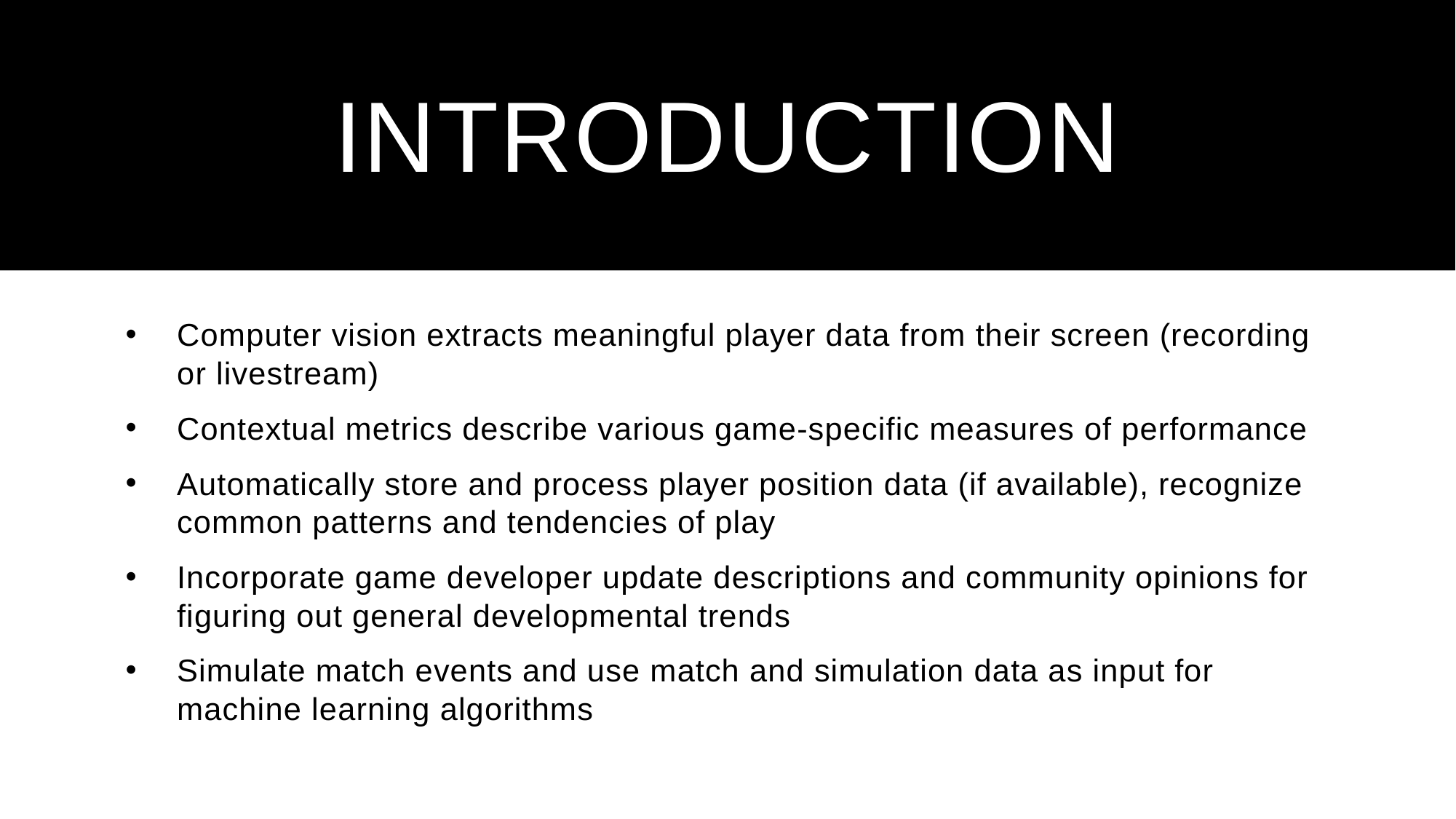

# introduction
Computer vision extracts meaningful player data from their screen (recording or livestream)
Contextual metrics describe various game-specific measures of performance
Automatically store and process player position data (if available), recognize common patterns and tendencies of play
Incorporate game developer update descriptions and community opinions for figuring out general developmental trends
Simulate match events and use match and simulation data as input for machine learning algorithms